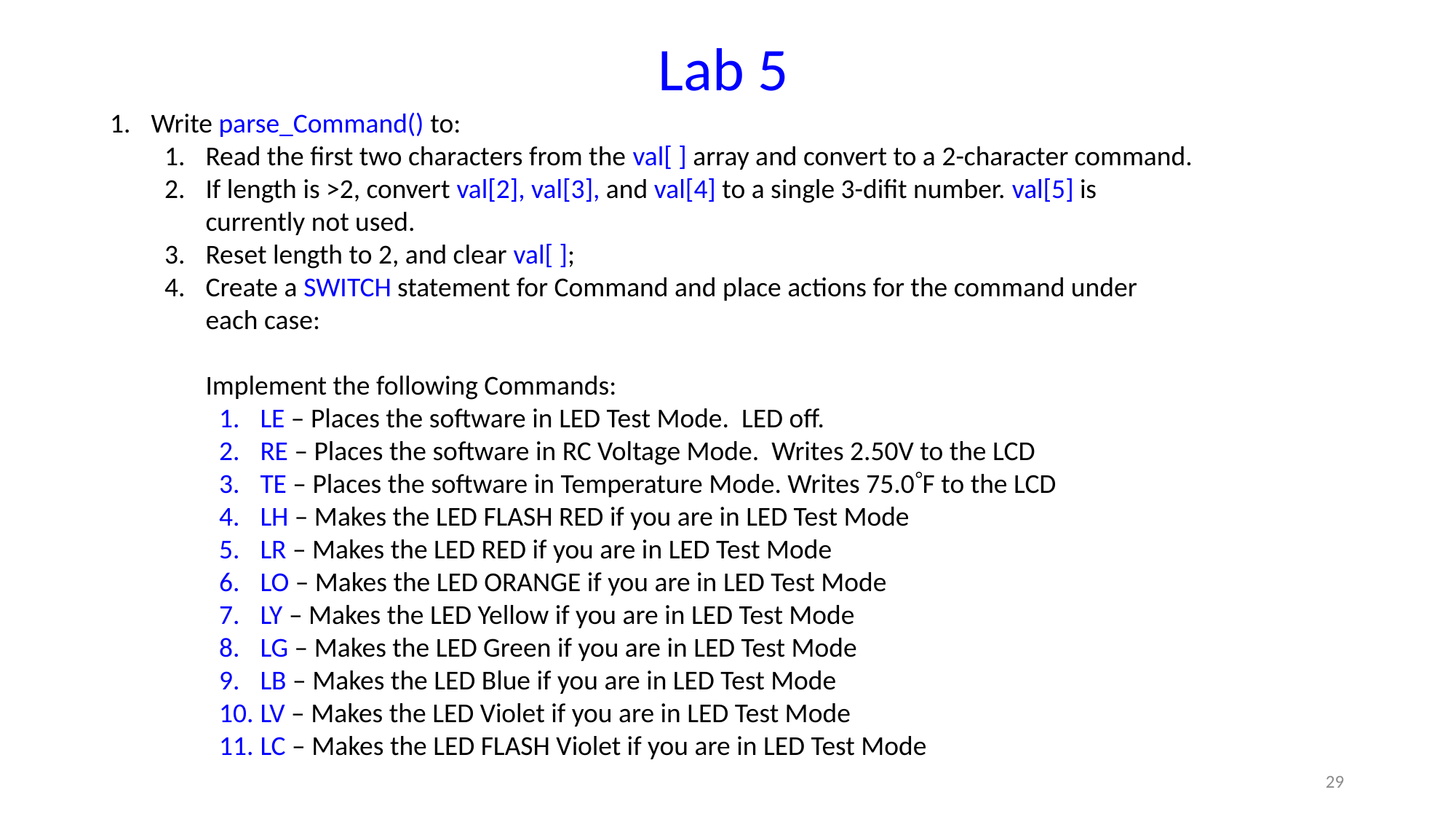

# Lab 5
Write parse_Command() to:
Read the first two characters from the val[ ] array and convert to a 2-character command.
If length is >2, convert val[2], val[3], and val[4] to a single 3-difit number. val[5] is currently not used.
Reset length to 2, and clear val[ ];
Create a SWITCH statement for Command and place actions for the command under each case:
Implement the following Commands:
LE – Places the software in LED Test Mode.  LED off.
RE – Places the software in RC Voltage Mode.  Writes 2.50V to the LCD
TE – Places the software in Temperature Mode. Writes 75.0°F to the LCD
LH – Makes the LED FLASH RED if you are in LED Test Mode
LR – Makes the LED RED if you are in LED Test Mode
LO – Makes the LED ORANGE if you are in LED Test Mode
LY – Makes the LED Yellow if you are in LED Test Mode
LG – Makes the LED Green if you are in LED Test Mode
LB – Makes the LED Blue if you are in LED Test Mode
LV – Makes the LED Violet if you are in LED Test Mode
LC – Makes the LED FLASH Violet if you are in LED Test Mode

29